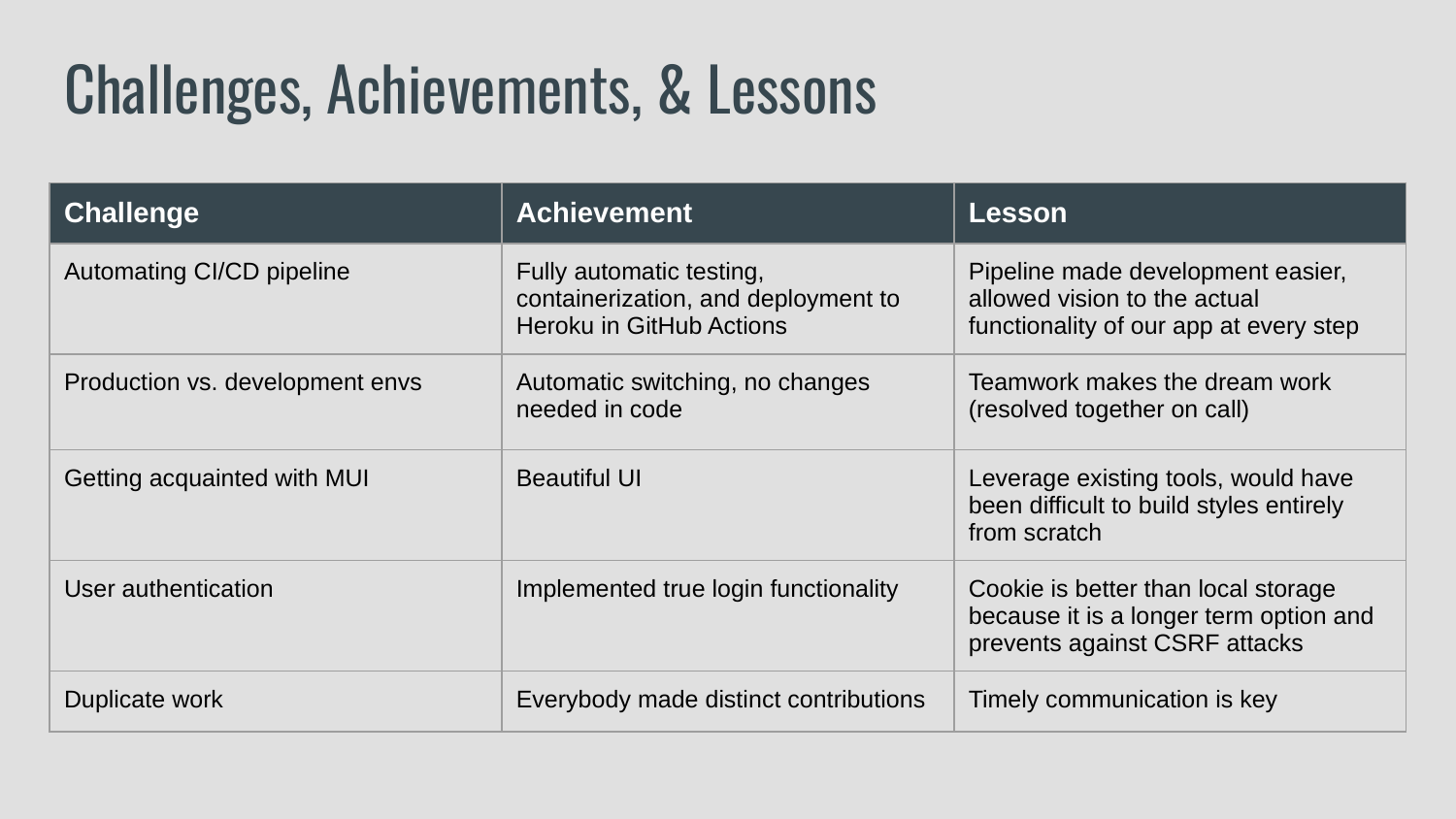

# Challenges, Achievements, & Lessons
| Challenge | Achievement | Lesson |
| --- | --- | --- |
| Automating CI/CD pipeline | Fully automatic testing, containerization, and deployment to Heroku in GitHub Actions | Pipeline made development easier, allowed vision to the actual functionality of our app at every step |
| Production vs. development envs | Automatic switching, no changes needed in code | Teamwork makes the dream work (resolved together on call) |
| Getting acquainted with MUI | Beautiful UI | Leverage existing tools, would have been difficult to build styles entirely from scratch |
| User authentication | Implemented true login functionality | Cookie is better than local storage because it is a longer term option and prevents against CSRF attacks |
| Duplicate work | Everybody made distinct contributions | Timely communication is key |